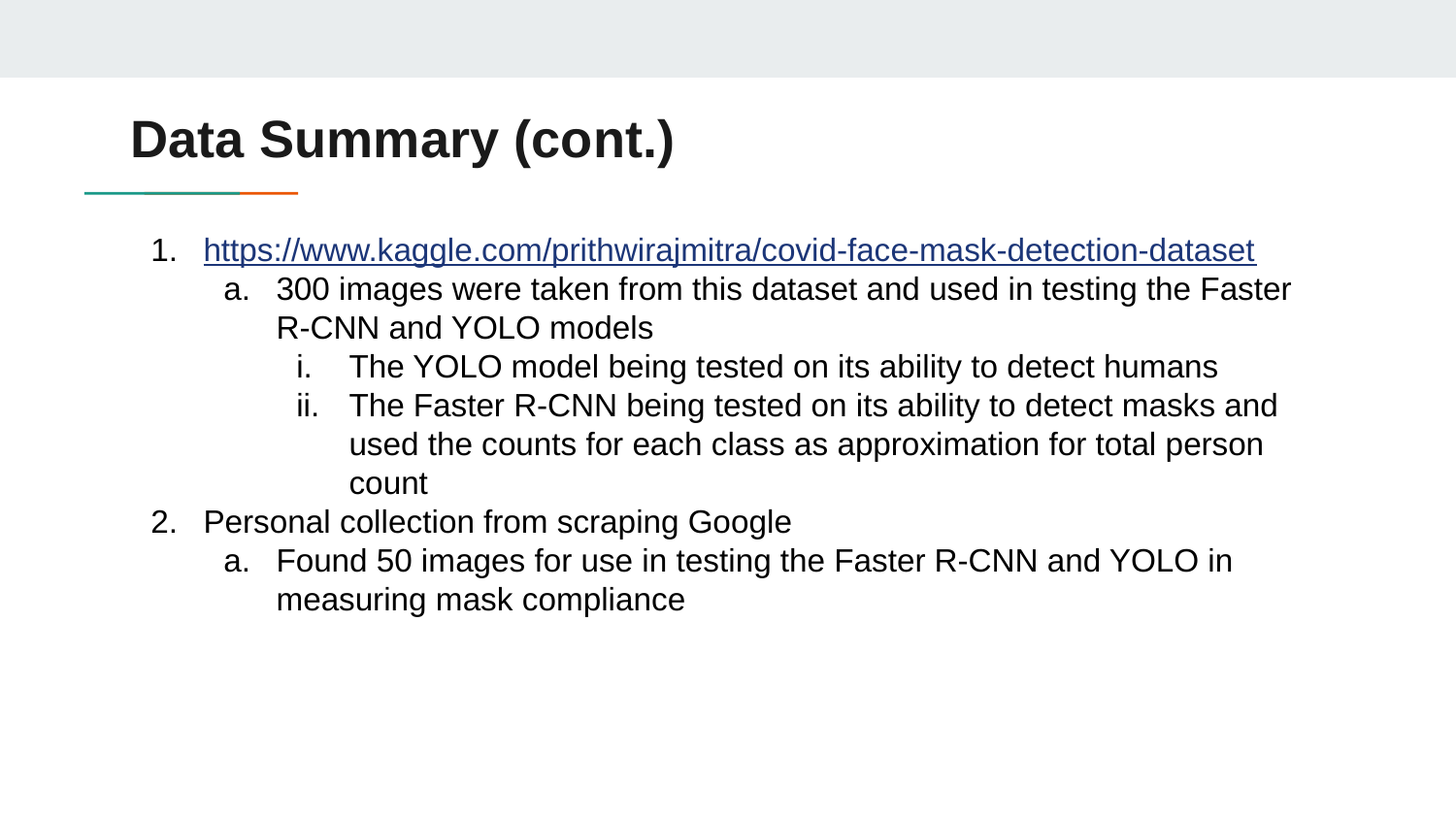

# Data Summary (cont.)

https://www.kaggle.com/prithwirajmitra/covid-face-mask-detection-dataset
300 images were taken from this dataset and used in testing the Faster R-CNN and YOLO models
The YOLO model being tested on its ability to detect humans
The Faster R-CNN being tested on its ability to detect masks and used the counts for each class as approximation for total person count
Personal collection from scraping Google
Found 50 images for use in testing the Faster R-CNN and YOLO in measuring mask compliance